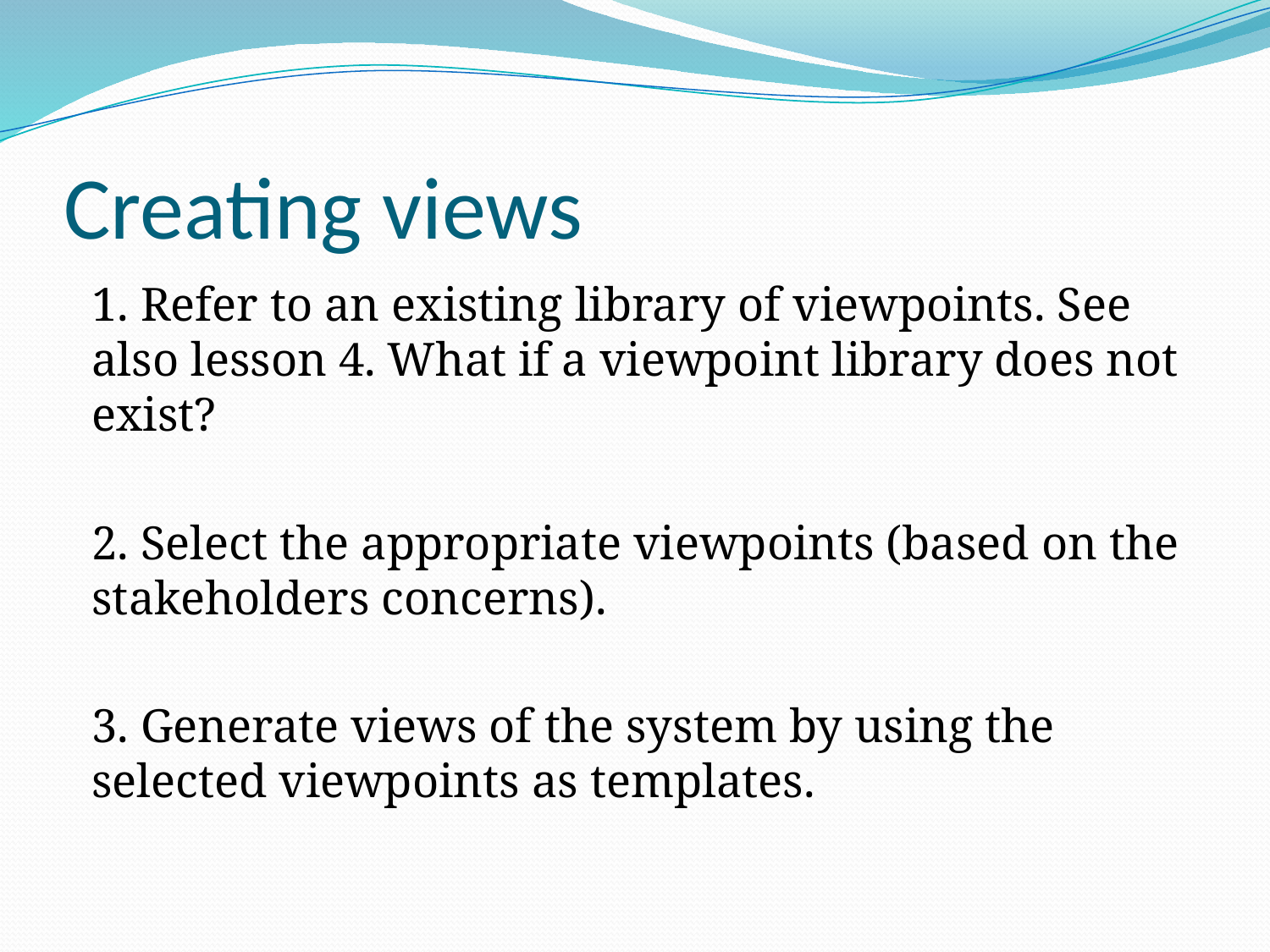

# Creating views
1. Refer to an existing library of viewpoints. See also lesson 4. What if a viewpoint library does not exist?

2. Select the appropriate viewpoints (based on the stakeholders concerns).

3. Generate views of the system by using the selected viewpoints as templates.